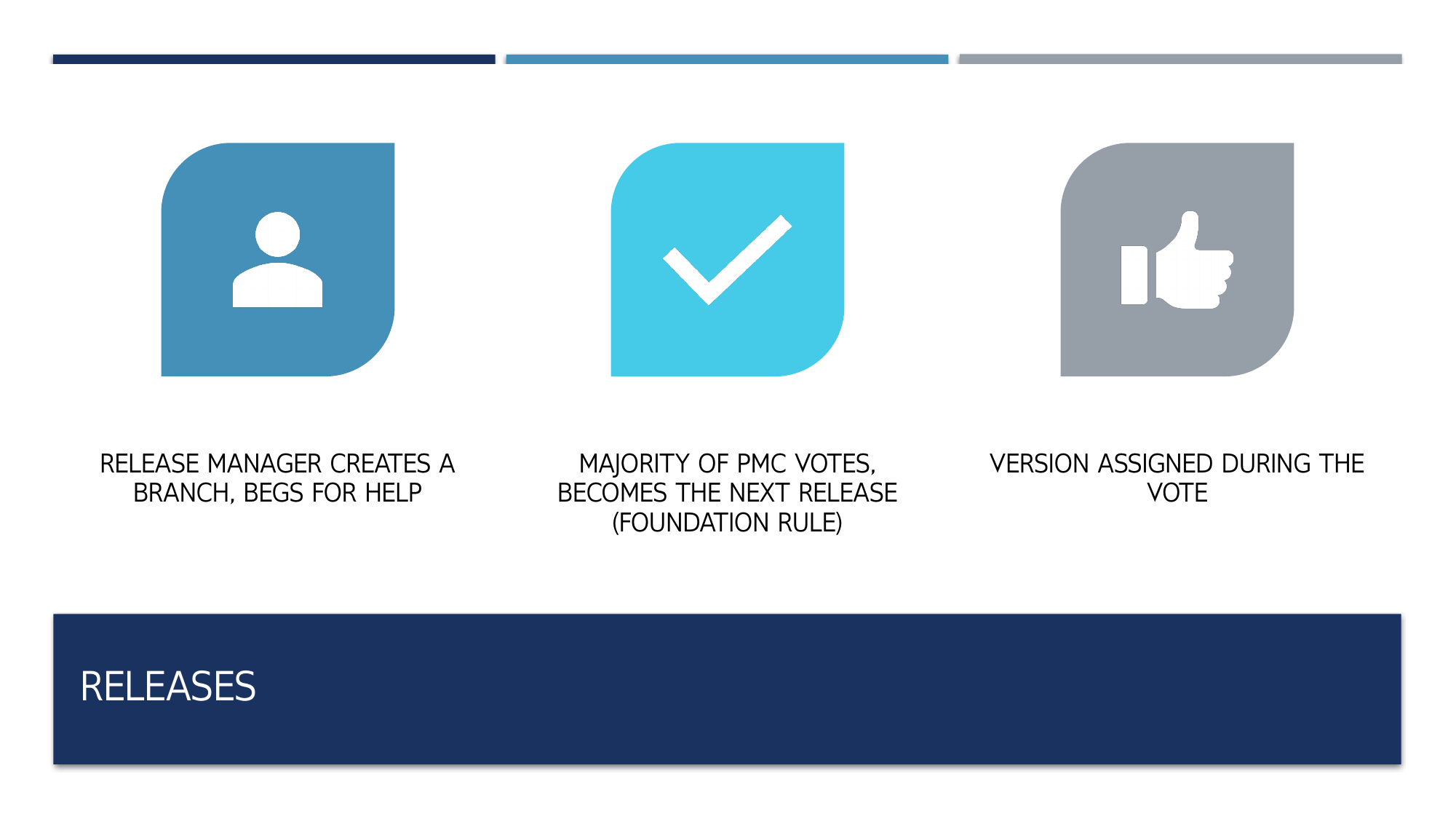

Release Manager creates a branch, begs for help
Majority of PMC votes, becomes the next release (foundation rule)
Version assigned during the vote

# Releases